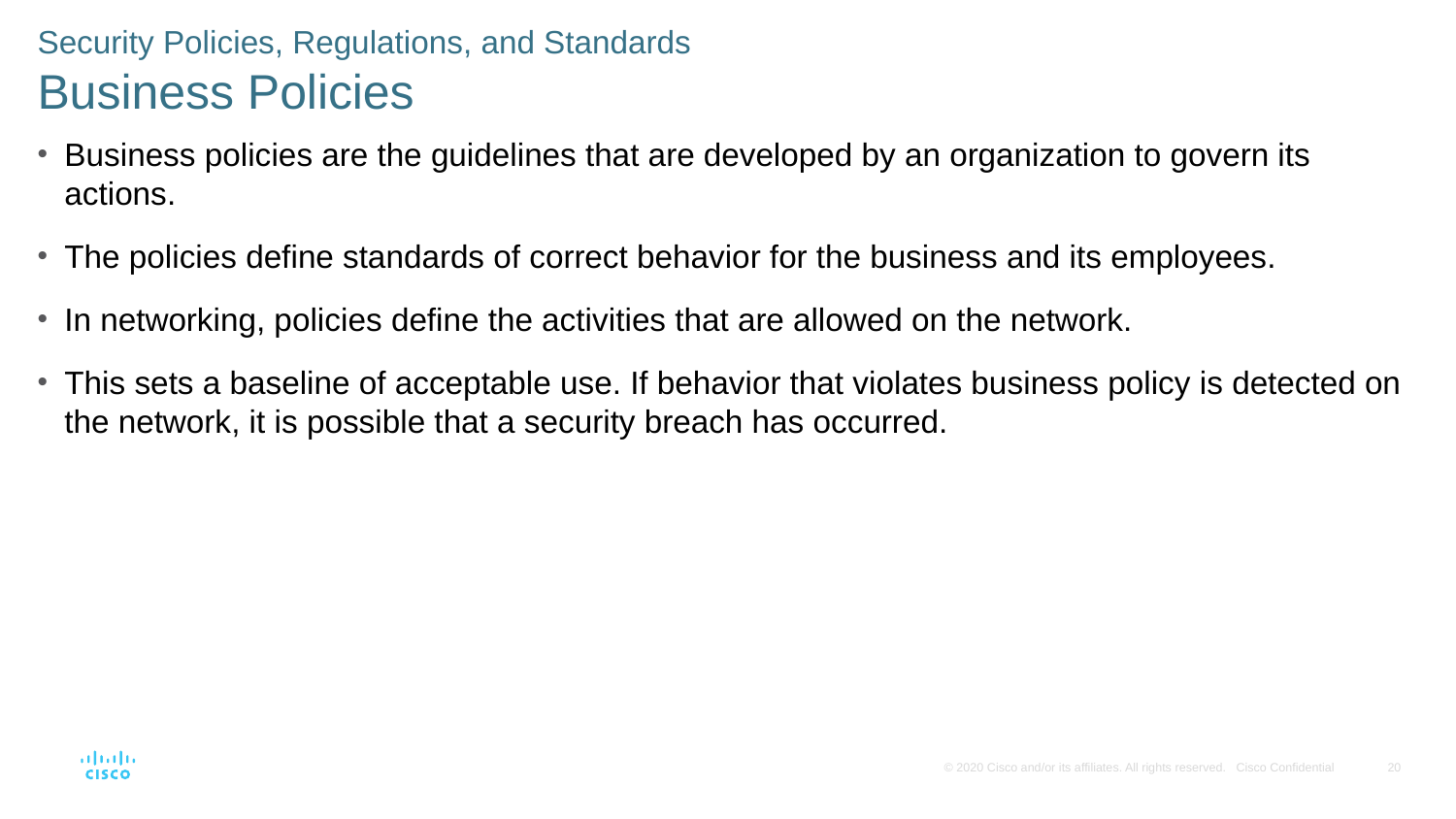

Security Policies, Regulations, and Standards
Business Policies
Business policies are the guidelines that are developed by an organization to govern its actions.
The policies define standards of correct behavior for the business and its employees.
In networking, policies define the activities that are allowed on the network.
This sets a baseline of acceptable use. If behavior that violates business policy is detected on the network, it is possible that a security breach has occurred.